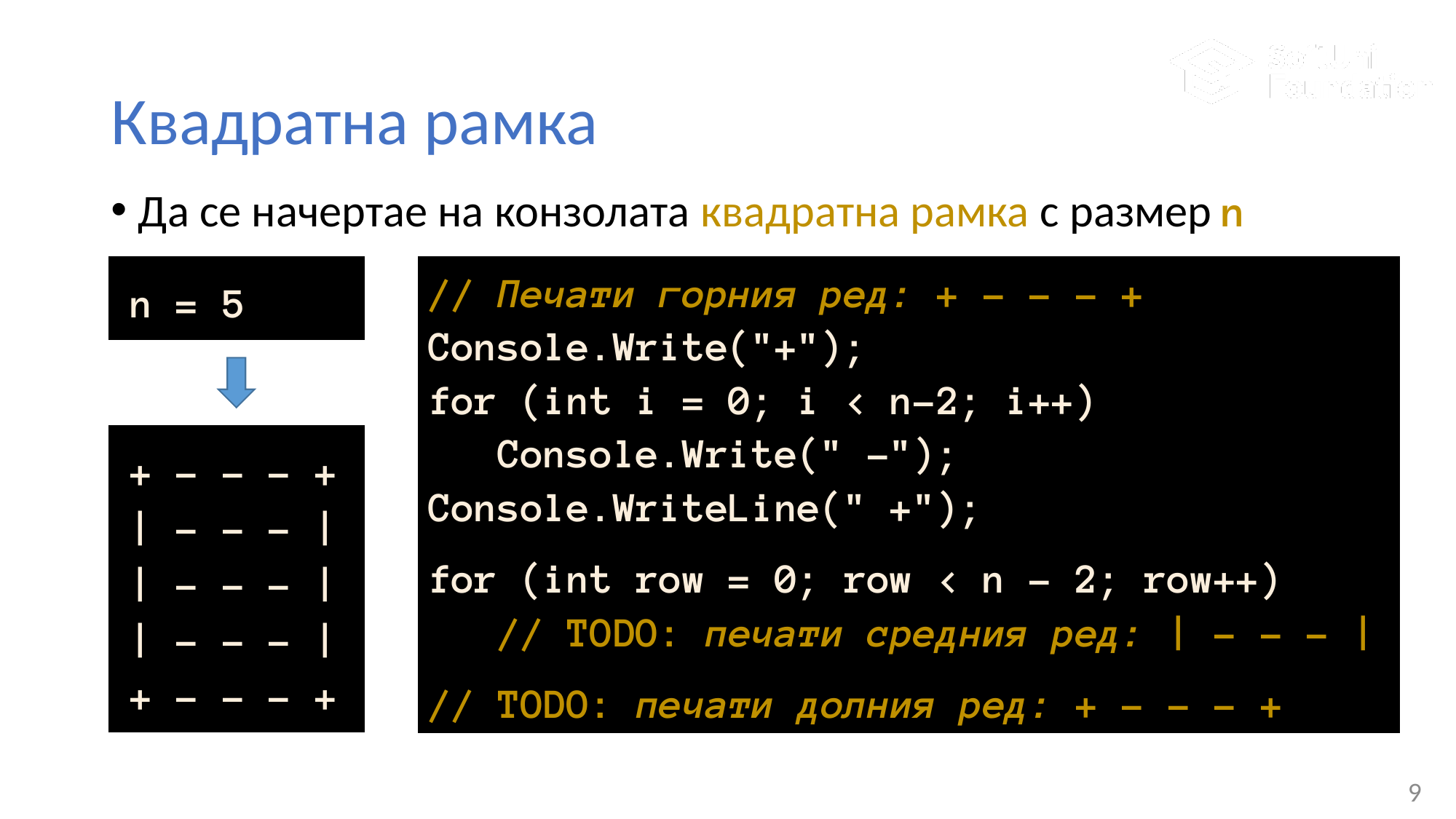

# Квадратна рамка
Да се начертае на конзолата квадратна рамка с размер n
n = 5
// Печати горния ред: + - - - +
Console.Write("+");
for (int i = 0; i < n-2; i++)
   Console.Write(" -");
Console.WriteLine(" +");
for (int row = 0; row < n - 2; row++)
   // TODO: печати средния ред: | - - - |
// TODO: печати долния ред: + - - - +

+ - - - +
| - - - |
| - - - |
| - - - |
+ - - - +
9